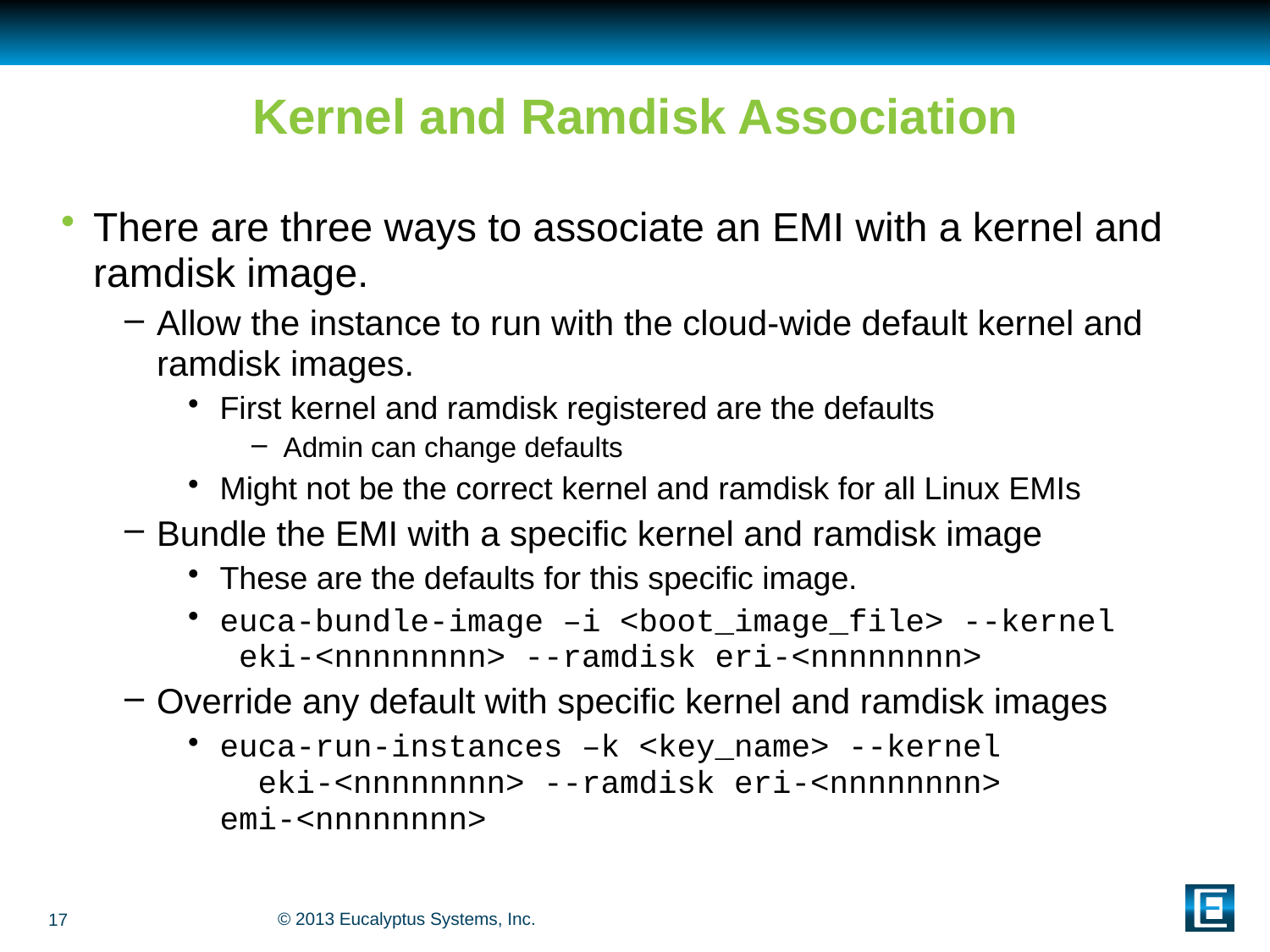

# Kernel and Ramdisk Association
There are three ways to associate an EMI with a kernel and ramdisk image.
Allow the instance to run with the cloud-wide default kernel and ramdisk images.
First kernel and ramdisk registered are the defaults
Admin can change defaults
Might not be the correct kernel and ramdisk for all Linux EMIs
Bundle the EMI with a specific kernel and ramdisk image
These are the defaults for this specific image.
euca-bundle-image –i <boot_image_file> --kernel       eki-<nnnnnnnn> --ramdisk eri-<nnnnnnnn>
Override any default with specific kernel and ramdisk images
euca-run-instances –k <key_name> --kernel              eki-<nnnnnnnn> --ramdisk eri-<nnnnnnnn>          emi-<nnnnnnnn>
17